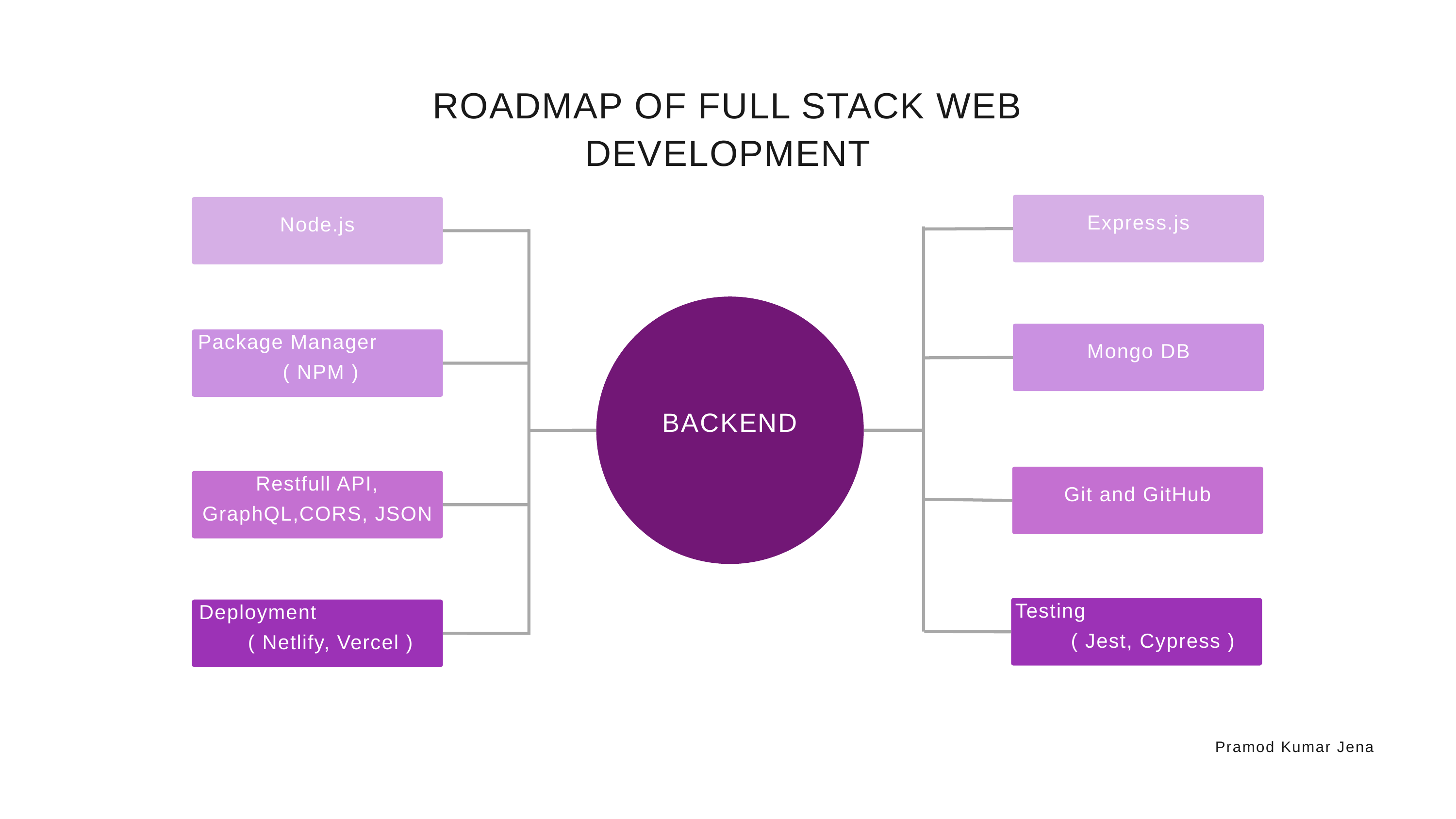

ROADMAP OF FULL STACK WEB DEVELOPMENT

Express.js

Node.js

BACKEND

Mongo DB

Package Manager           ( NPM )

Git and GitHub

Restfull API, GraphQL,CORS, JSON

Testing                                ( Jest, Cypress )

Deployment                       ( Netlify, Vercel )

Pramod Kumar Jena